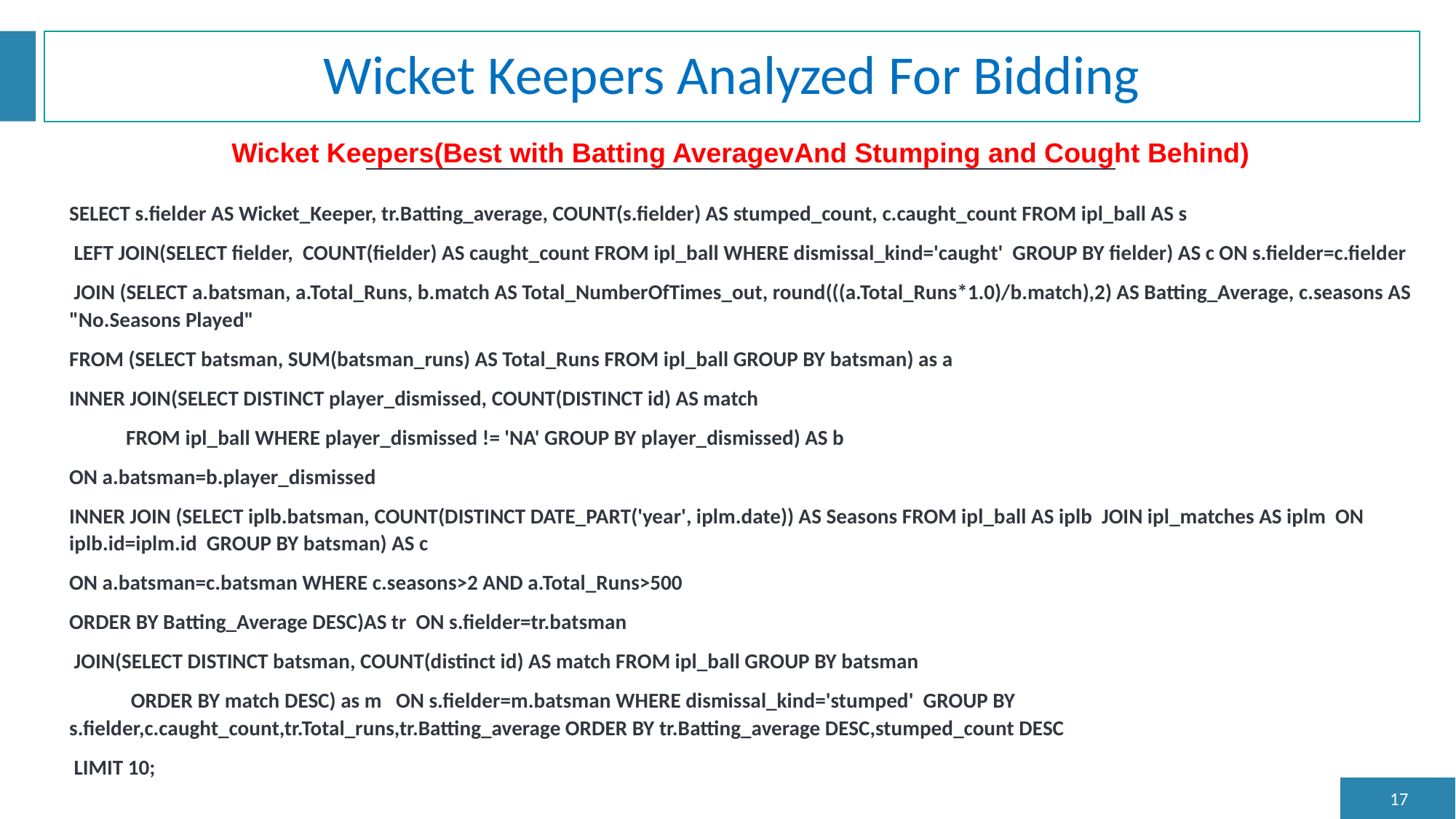

# Wicket Keepers Analyzed For Bidding
Wicket Keepers(Best with Batting AveragevAnd Stumping and Cought Behind)
SELECT s.fielder AS Wicket_Keeper, tr.Batting_average, COUNT(s.fielder) AS stumped_count, c.caught_count FROM ipl_ball AS s
 LEFT JOIN(SELECT fielder,  COUNT(fielder) AS caught_count FROM ipl_ball WHERE dismissal_kind='caught'  GROUP BY fielder) AS c ON s.fielder=c.fielder
 JOIN (SELECT a.batsman, a.Total_Runs, b.match AS Total_NumberOfTimes_out, round(((a.Total_Runs*1.0)/b.match),2) AS Batting_Average, c.seasons AS "No.Seasons Played"
FROM (SELECT batsman, SUM(batsman_runs) AS Total_Runs FROM ipl_ball GROUP BY batsman) as a
INNER JOIN(SELECT DISTINCT player_dismissed, COUNT(DISTINCT id) AS match
            FROM ipl_ball WHERE player_dismissed != 'NA' GROUP BY player_dismissed) AS b
ON a.batsman=b.player_dismissed
INNER JOIN (SELECT iplb.batsman, COUNT(DISTINCT DATE_PART('year', iplm.date)) AS Seasons FROM ipl_ball AS iplb  JOIN ipl_matches AS iplm  ON iplb.id=iplm.id  GROUP BY batsman) AS c
ON a.batsman=c.batsman WHERE c.seasons>2 AND a.Total_Runs>500
ORDER BY Batting_Average DESC)AS tr  ON s.fielder=tr.batsman
 JOIN(SELECT DISTINCT batsman, COUNT(distinct id) AS match FROM ipl_ball GROUP BY batsman
             ORDER BY match DESC) as m   ON s.fielder=m.batsman WHERE dismissal_kind='stumped'  GROUP BY s.fielder,c.caught_count,tr.Total_runs,tr.Batting_average ORDER BY tr.Batting_average DESC,stumped_count DESC
 LIMIT 10;
17